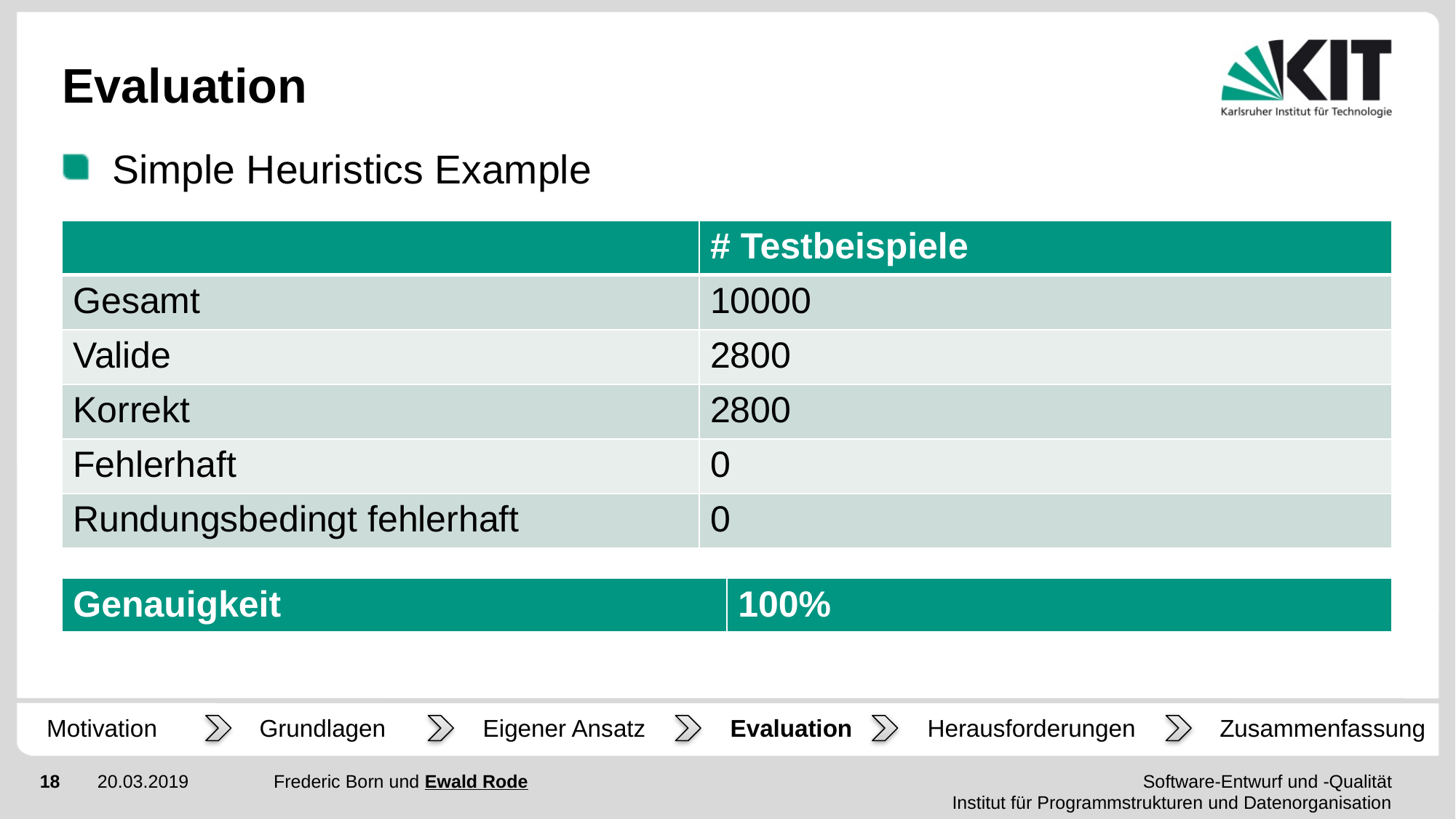

# Evaluation
Simple Heuristics Example
|  | # Testbeispiele |
| --- | --- |
| Gesamt | 10000 |
| Valide | 2800 |
| Korrekt | 2800 |
| Fehlerhaft | 0 |
| Rundungsbedingt fehlerhaft | 0 |
| Genauigkeit | 100% |
| --- | --- |
Motivation
Grundlagen
Eigener Ansatz
Evaluation
Herausforderungen
Zusammenfassung

Frederic Born und Ewald Rode